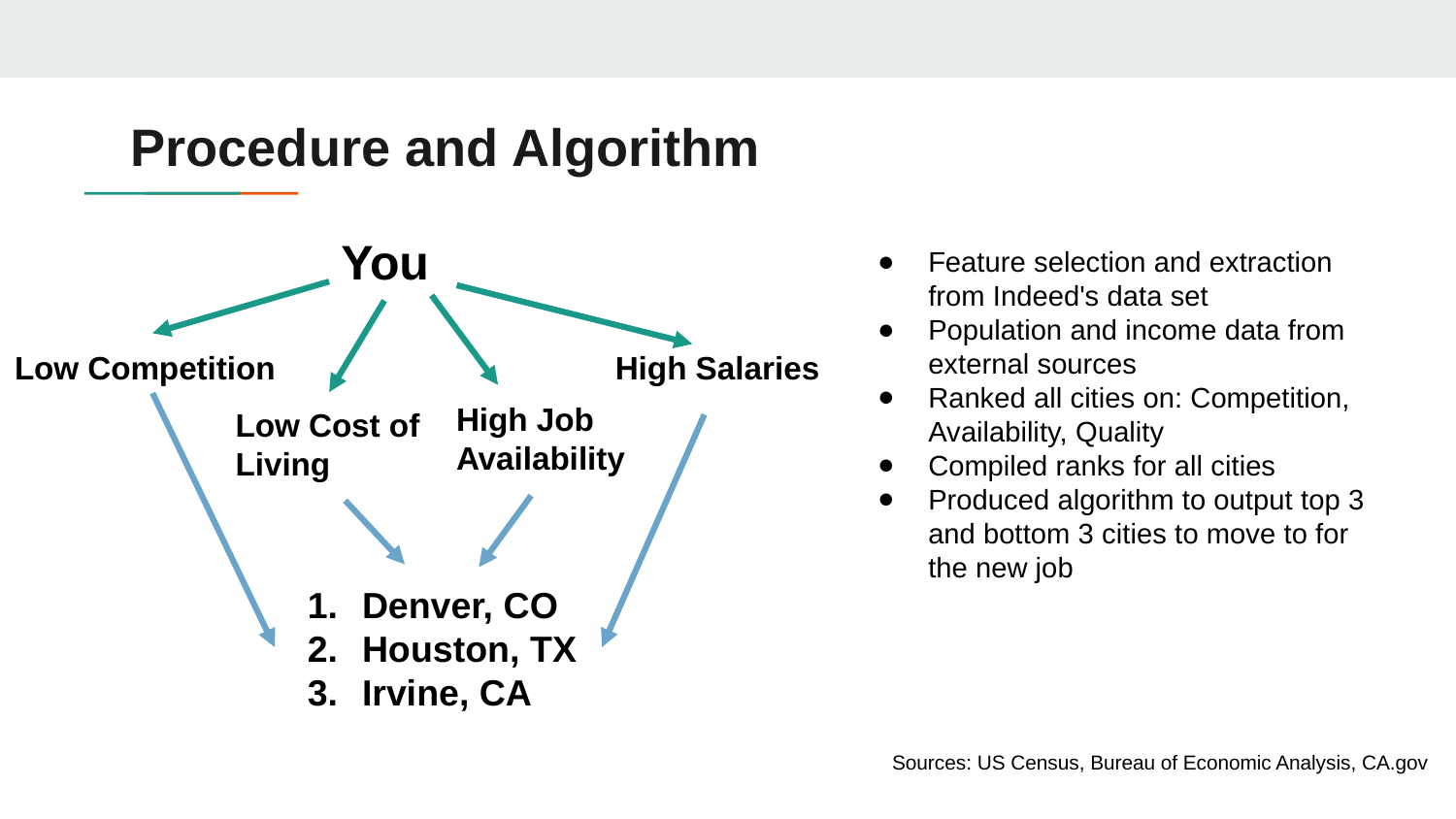

# Procedure and Algorithm
You

Feature selection and extraction from Indeed's data set
Population and income data from external sources
Ranked all cities on: Competition, Availability, Quality
Compiled ranks for all cities
Produced algorithm to output top 3 and bottom 3 cities to move to for the new job
Low Competition
High Salaries
High Job Availability
Low Cost of Living
Denver, CO
Houston, TX
Irvine, CA
Sources: US Census, Bureau of Economic Analysis, CA.gov